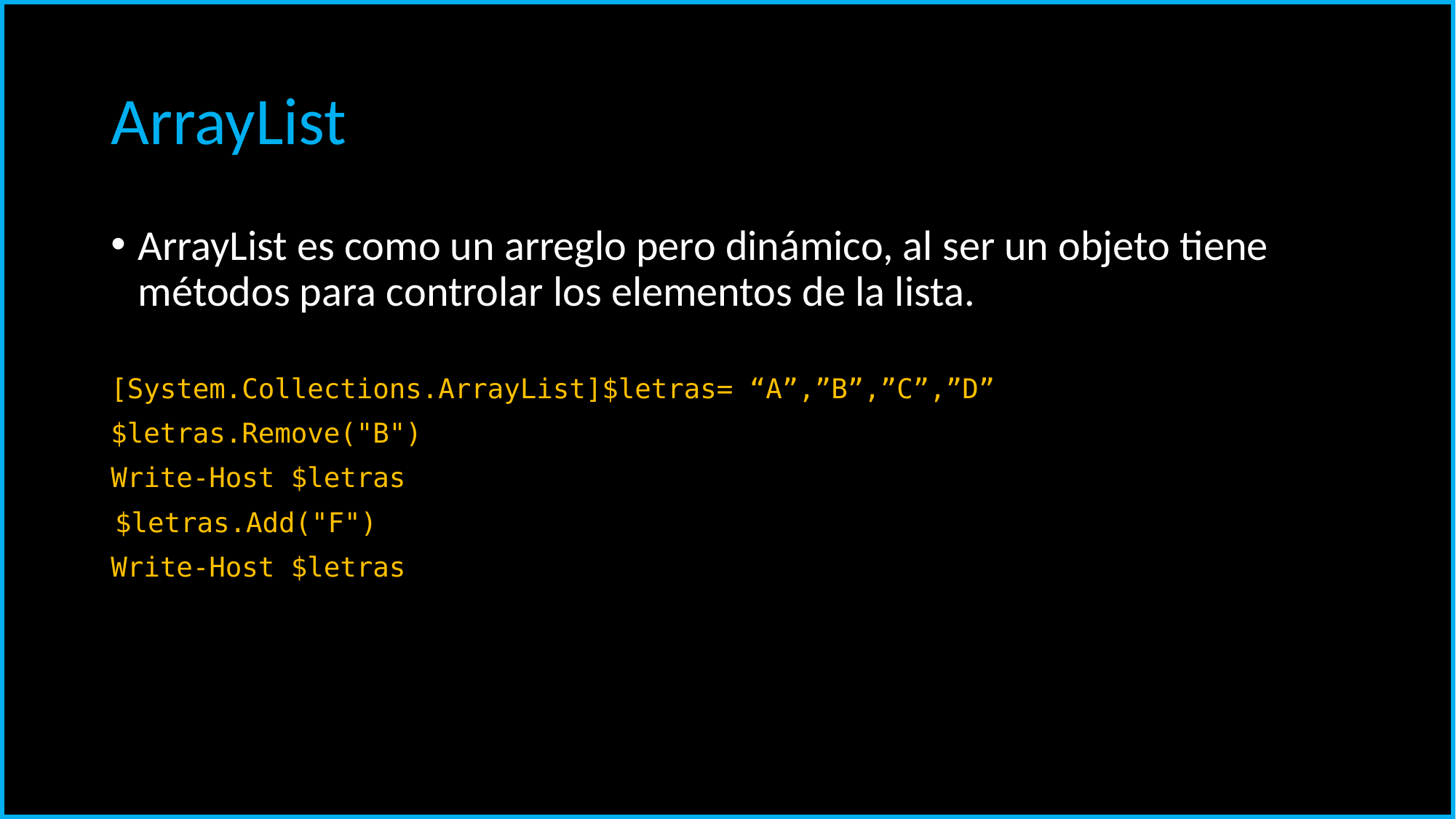

# ArrayList
ArrayList es como un arreglo pero dinámico, al ser un objeto tiene  métodos para controlar los elementos de la lista.

[System.Collections.ArrayList]$letras= “A”,”B”,”C”,”D”
$letras.Remove("B")
Write-Host $letras
 $letras.Add("F")
Write-Host $letras